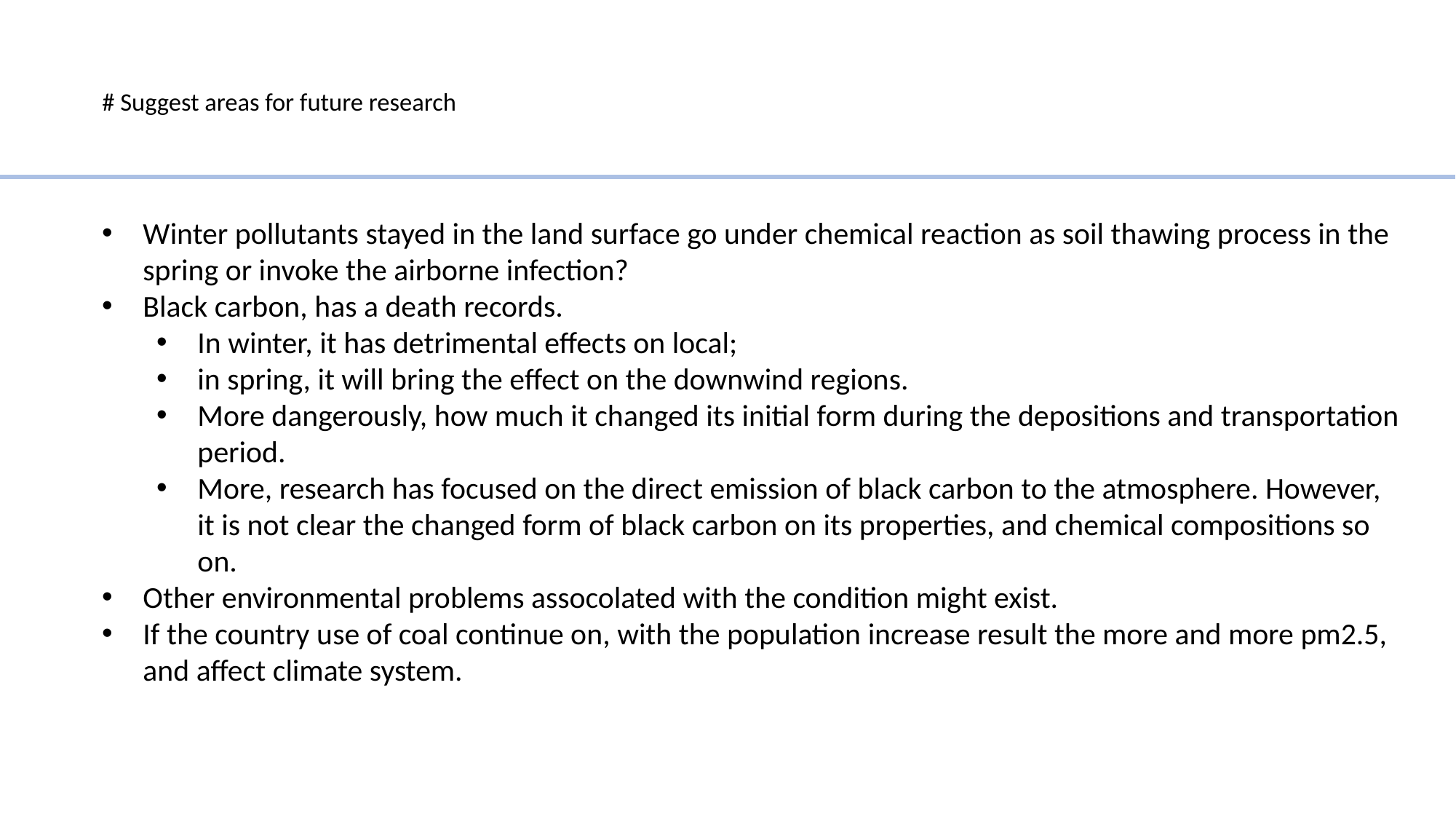

# Suggest areas for future research
Winter pollutants stayed in the land surface go under chemical reaction as soil thawing process in the spring or invoke the airborne infection?
Black carbon, has a death records.
In winter, it has detrimental effects on local;
in spring, it will bring the effect on the downwind regions.
More dangerously, how much it changed its initial form during the depositions and transportation period.
More, research has focused on the direct emission of black carbon to the atmosphere. However, it is not clear the changed form of black carbon on its properties, and chemical compositions so on.
Other environmental problems assocolated with the condition might exist.
If the country use of coal continue on, with the population increase result the more and more pm2.5, and affect climate system.